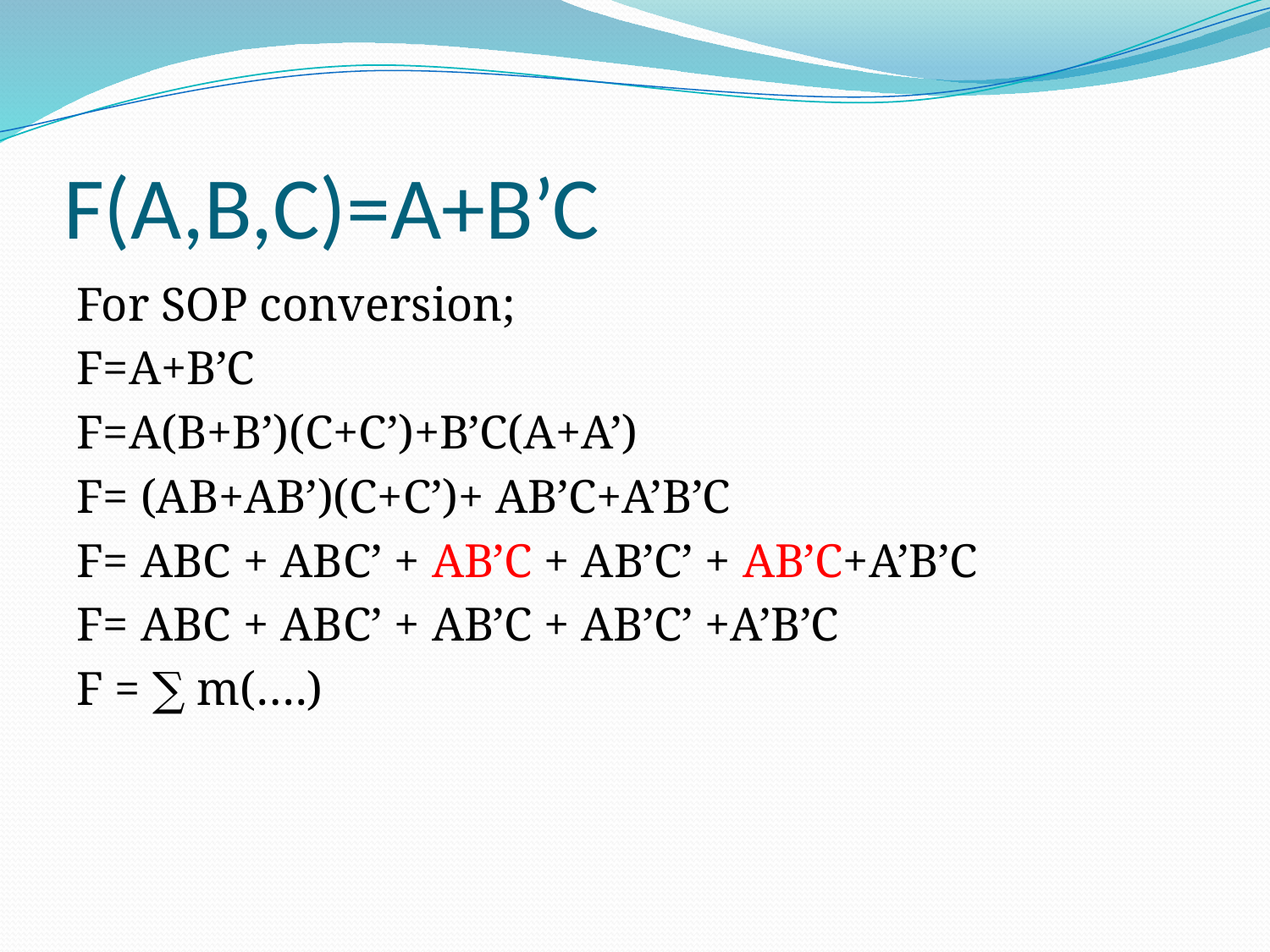

# F(A,B,C)=A+B’C
For SOP conversion;
F=A+B’C
F=A(B+B’)(C+C’)+B’C(A+A’)
F= (AB+AB’)(C+C’)+ AB’C+A’B’C
F= ABC + ABC’ + AB’C + AB’C’ + AB’C+A’B’C
F= ABC + ABC’ + AB’C + AB’C’ +A’B’C
F = ∑ m(….)